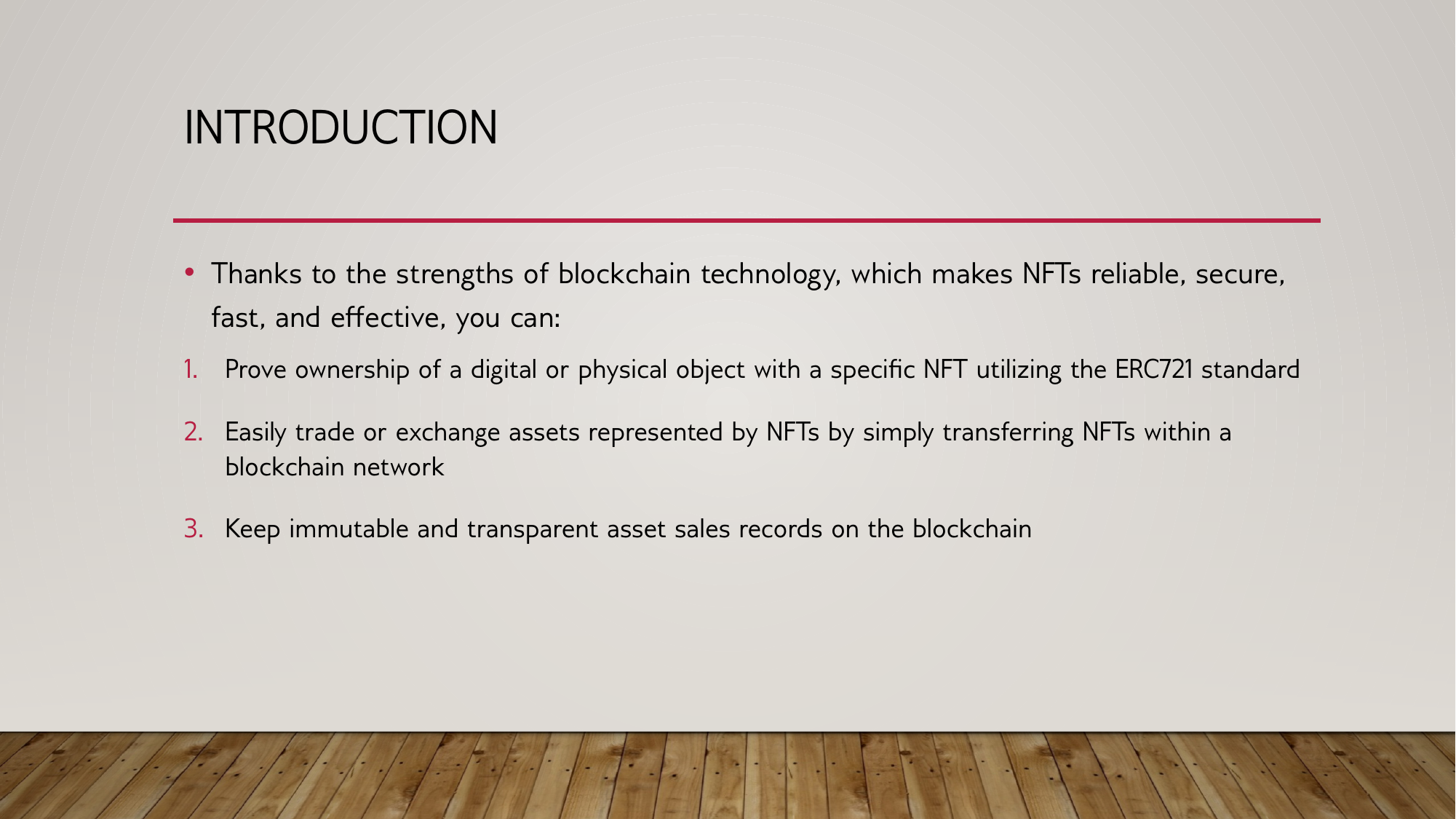

# introduction
Thanks to the strengths of blockchain technology, which makes NFTs reliable, secure, fast, and effective, you can:
Prove ownership of a digital or physical object with a specific NFT utilizing the ERC721 standard
Easily trade or exchange assets represented by NFTs by simply transferring NFTs within a blockchain network
Keep immutable and transparent asset sales records on the blockchain